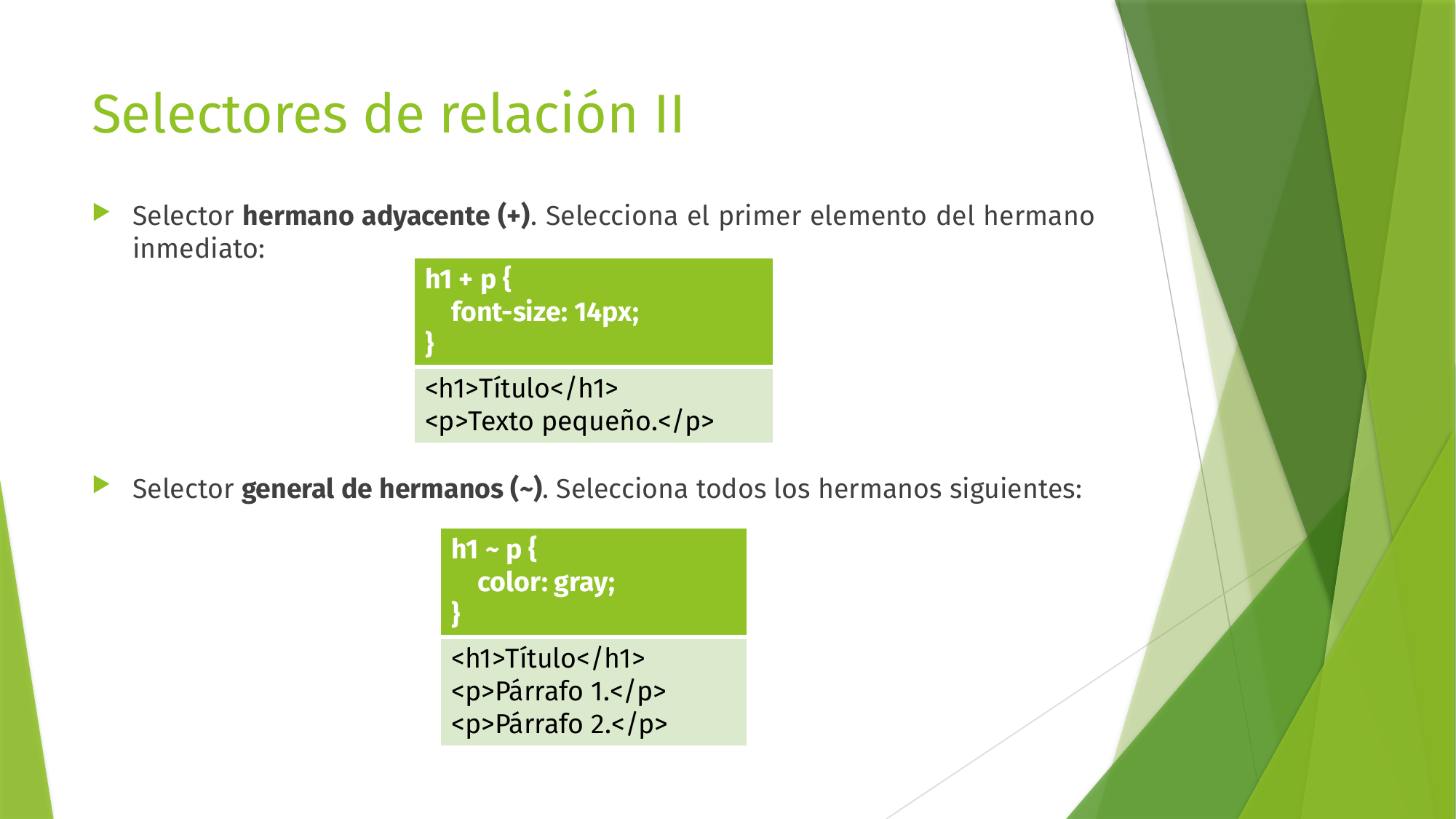

# Selectores de relación II
Selector hermano adyacente (+). Selecciona el primer elemento del hermano inmediato:

Selector general de hermanos (~). Selecciona todos los hermanos siguientes:

| h1 + p { font-size: 14px; } |
| --- |
| <h1>Título</h1> <p>Texto pequeño.</p> |
| h1 ~ p { color: gray; } |
| --- |
| <h1>Título</h1> <p>Párrafo 1.</p> <p>Párrafo 2.</p> |